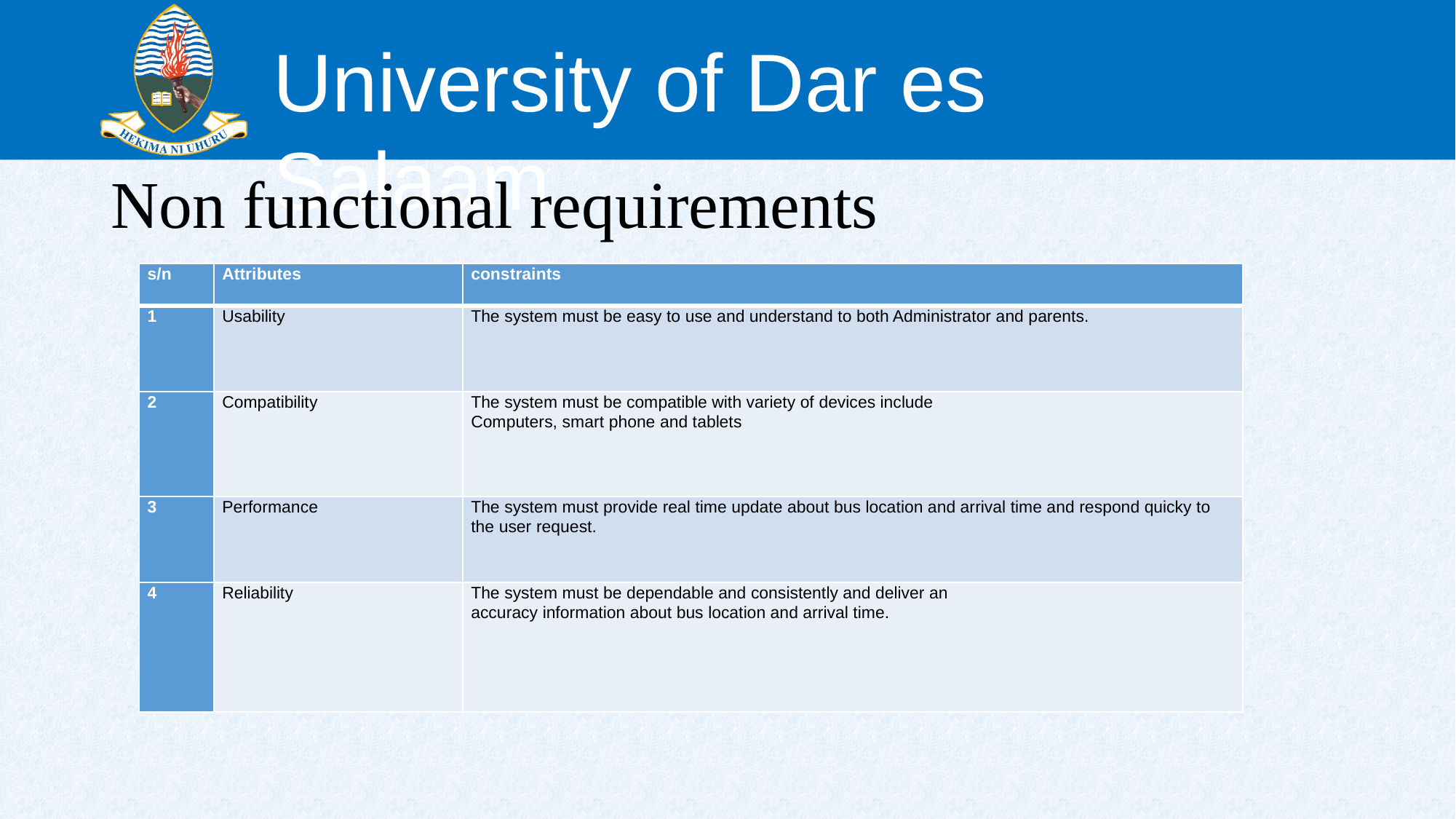

# Non functional requirements

| s/n | Attributes | constraints |
| --- | --- | --- |
| 1 | Usability | The system must be easy to use and understand to both Administrator and parents. |
| 2 | Compatibility | The system must be compatible with variety of devices include Computers, smart phone and tablets |
| 3 | Performance | The system must provide real time update about bus location and arrival time and respond quicky to the user request. |
| 4 | Reliability | The system must be dependable and consistently and deliver an accuracy information about bus location and arrival time. |